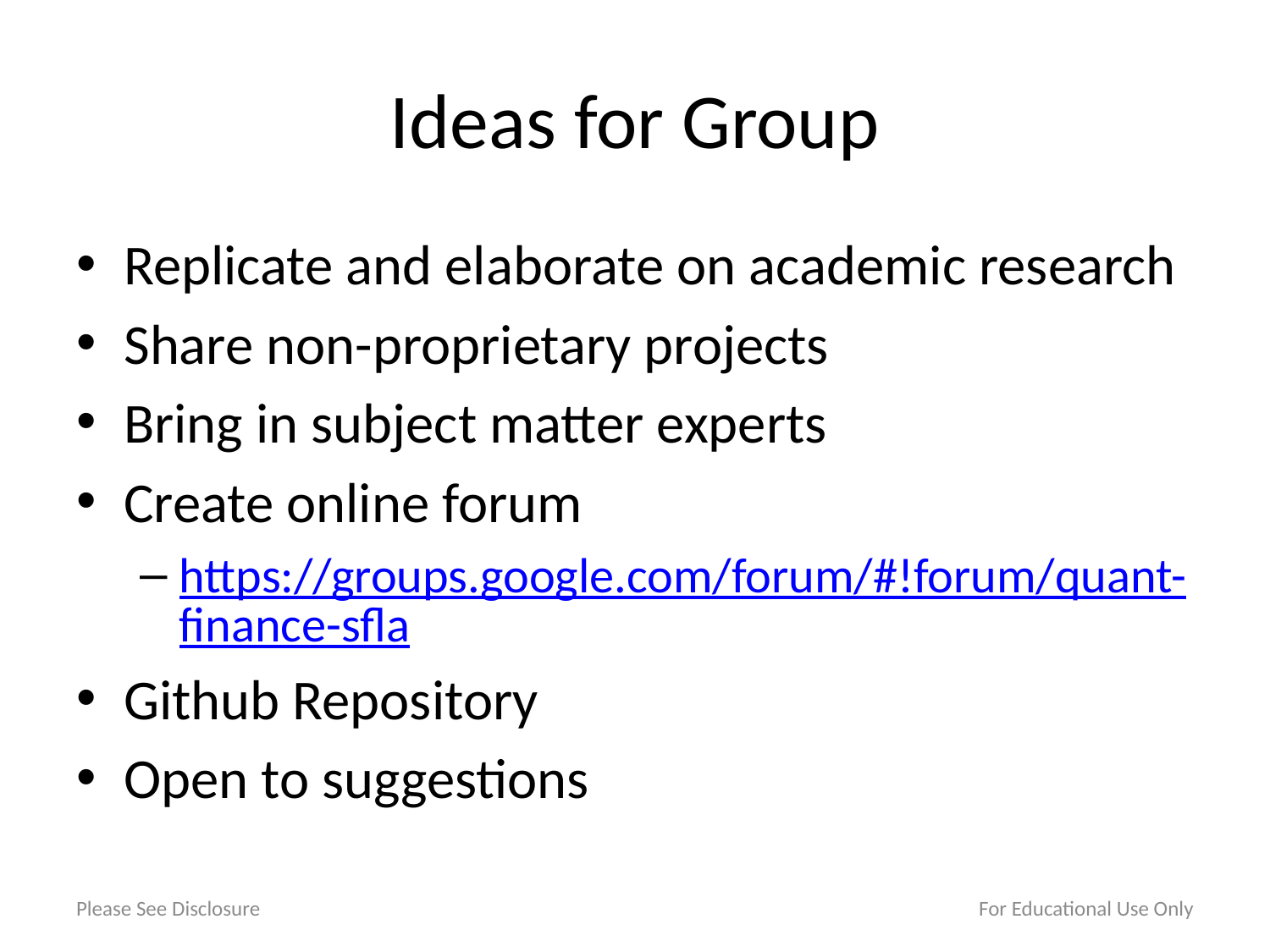

# Ideas for Group
Replicate and elaborate on academic research
Share non-proprietary projects
Bring in subject matter experts
Create online forum
https://groups.google.com/forum/#!forum/quant-finance-sfla
Github Repository
Open to suggestions
Please See Disclosure
For Educational Use Only